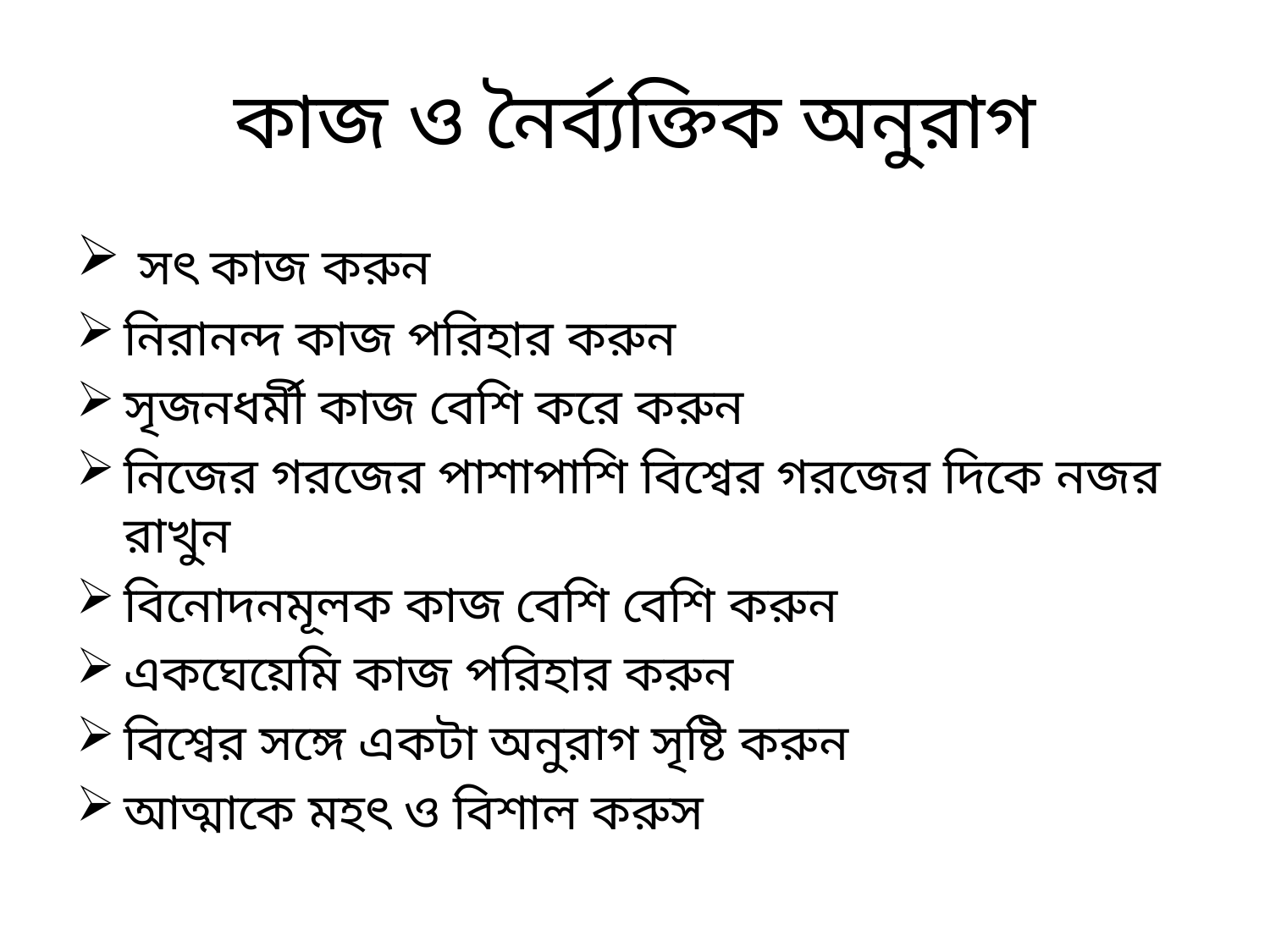

# কাজ ও নৈর্ব্যক্তিক অনুরাগ
 সৎ কাজ করুন
নিরানন্দ কাজ পরিহার করুন
সৃজনধর্মী কাজ বেশি করে করুন
নিজের গরজের পাশাপাশি বিশ্বের গরজের দিকে নজর রাখুন
বিনোদনমূলক কাজ বেশি বেশি করুন
একঘেয়েমি কাজ পরিহার করুন
বিশ্বের সঙ্গে একটা অনুরাগ সৃষ্টি করুন
আত্মাকে মহৎ ও বিশাল করুস